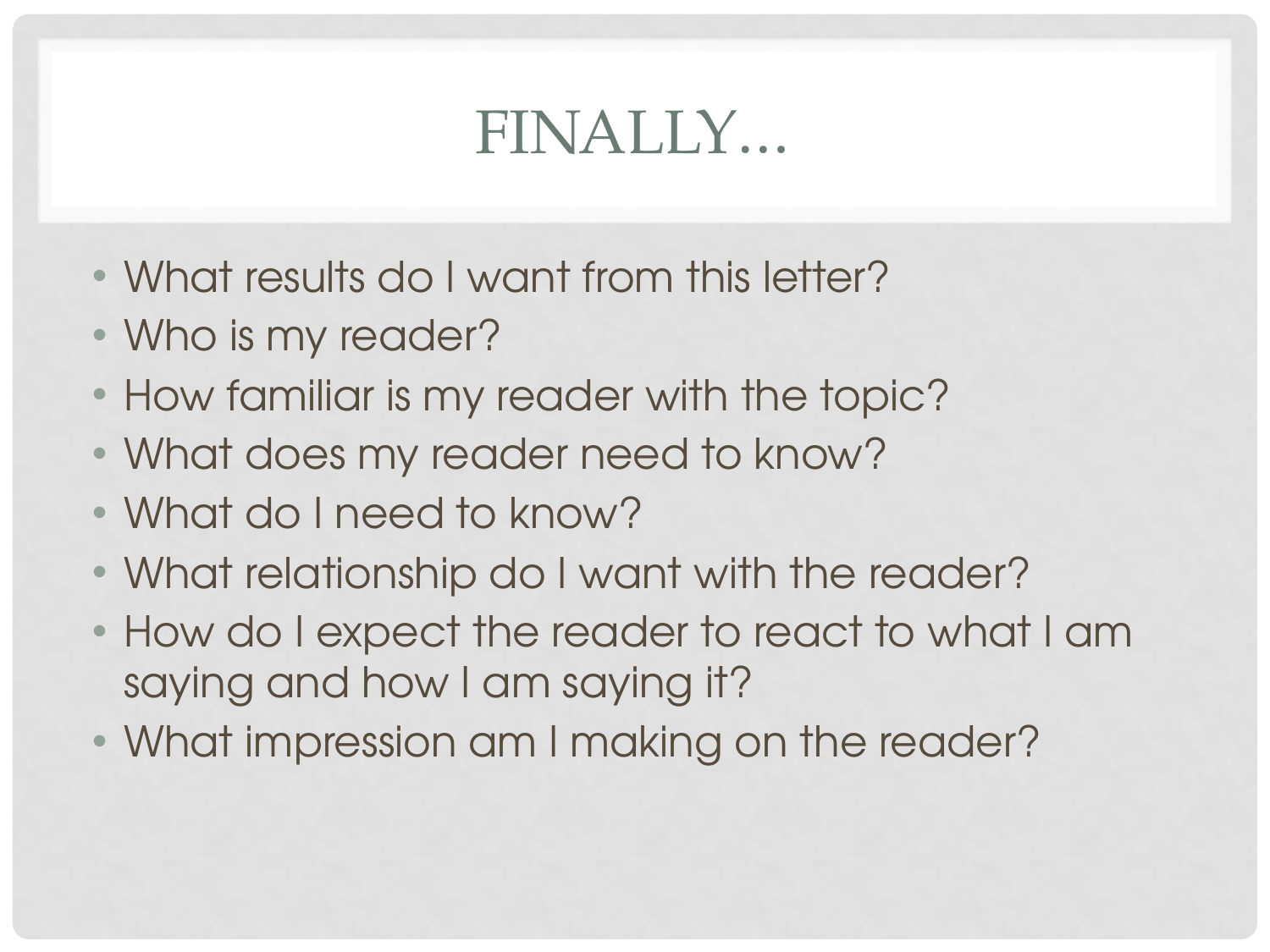

# Finally…
What results do I want from this letter?
Who is my reader?
How familiar is my reader with the topic?
What does my reader need to know?
What do I need to know?
What relationship do I want with the reader?
How do I expect the reader to react to what I am saying and how I am saying it?
What impression am I making on the reader?